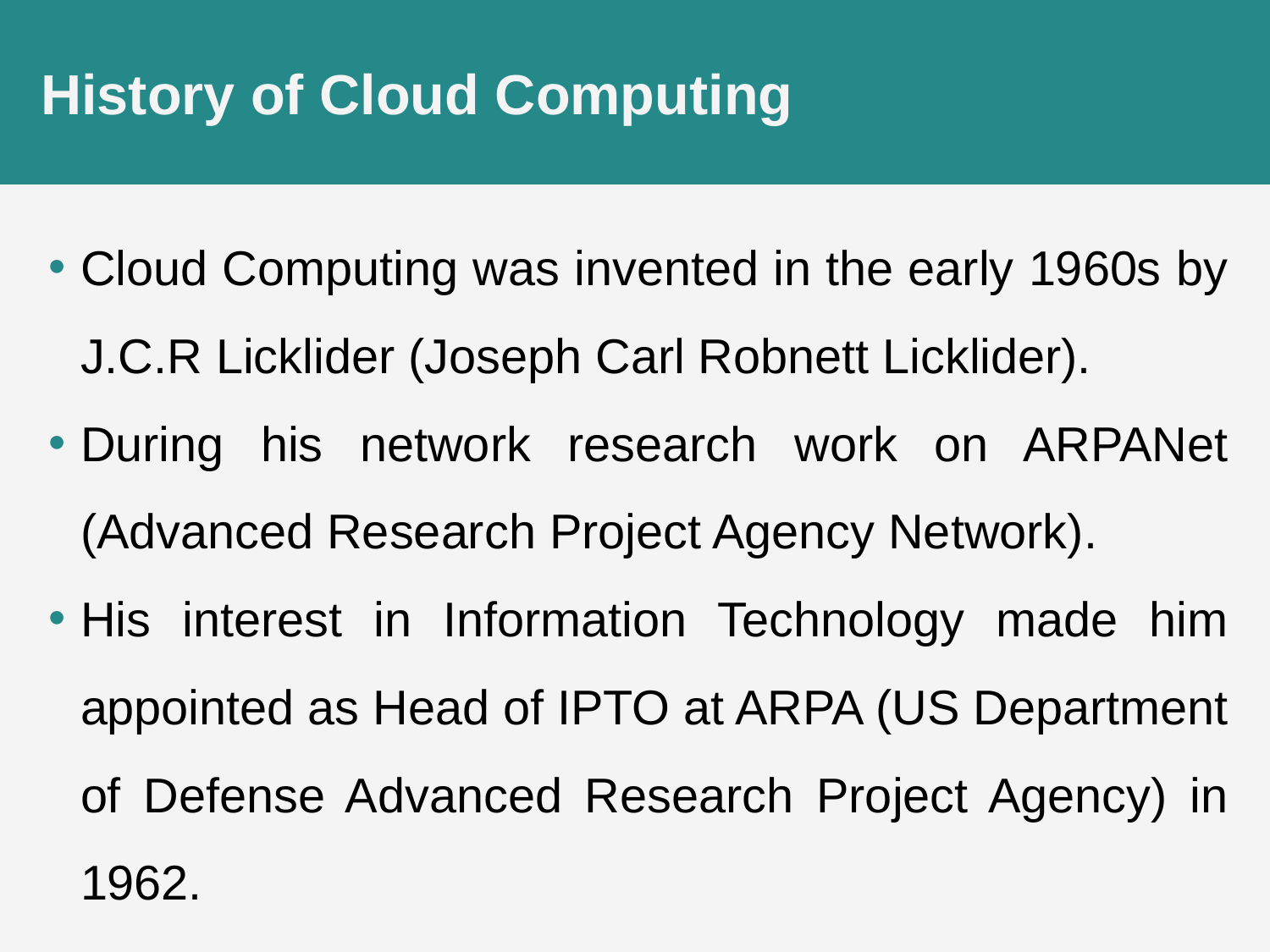

# History of Cloud Computing
Cloud Computing was invented in the early 1960s by J.C.R Licklider (Joseph Carl Robnett Licklider).
During his network research work on ARPANet (Advanced Research Project Agency Network).
His interest in Information Technology made him appointed as Head of IPTO at ARPA (US Department of Defense Advanced Research Project Agency) in 1962.